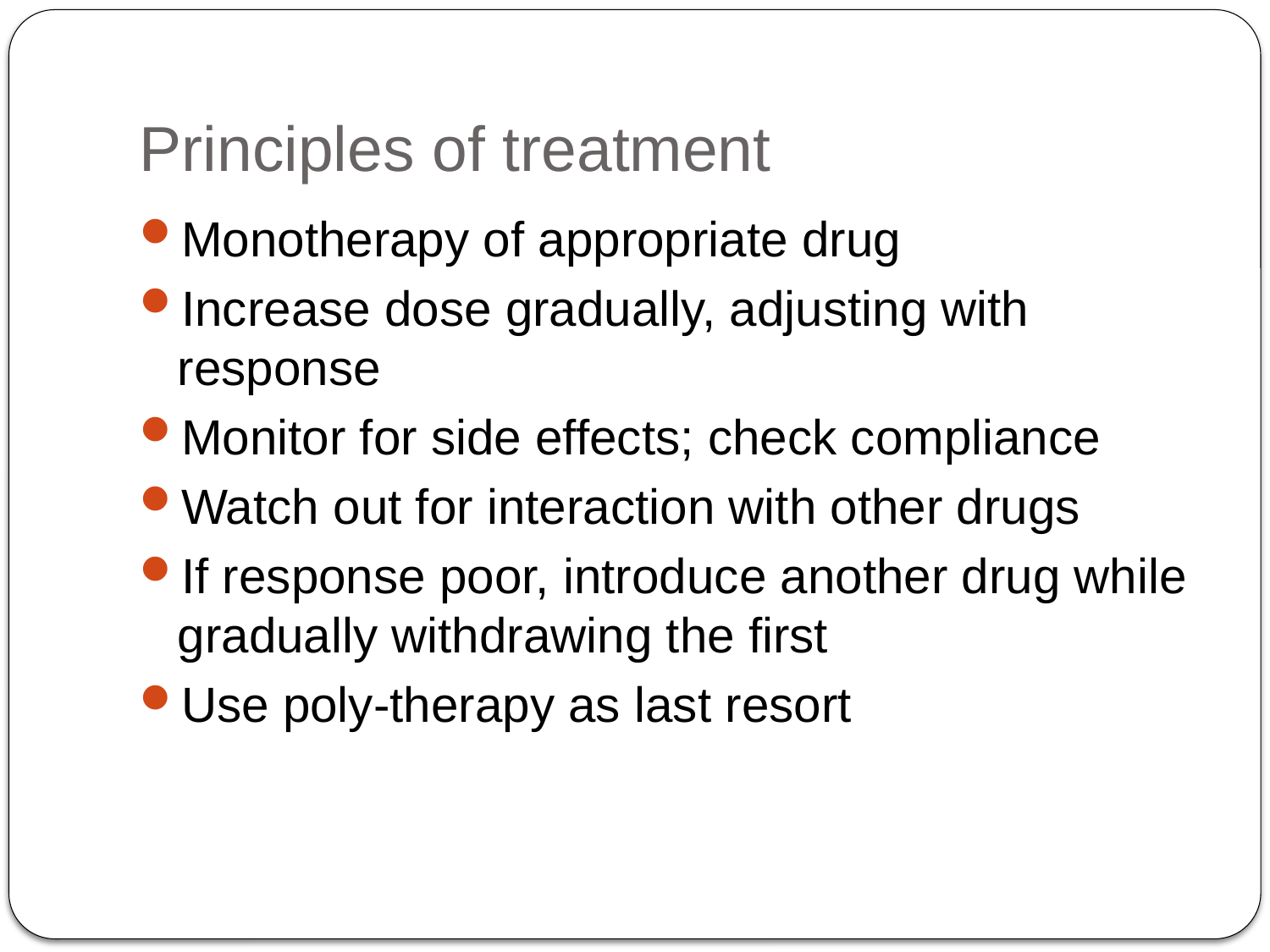

# Principles of treatment
Monotherapy of appropriate drug
Increase dose gradually, adjusting with response
Monitor for side effects; check compliance
Watch out for interaction with other drugs
If response poor, introduce another drug while gradually withdrawing the first
Use poly-therapy as last resort